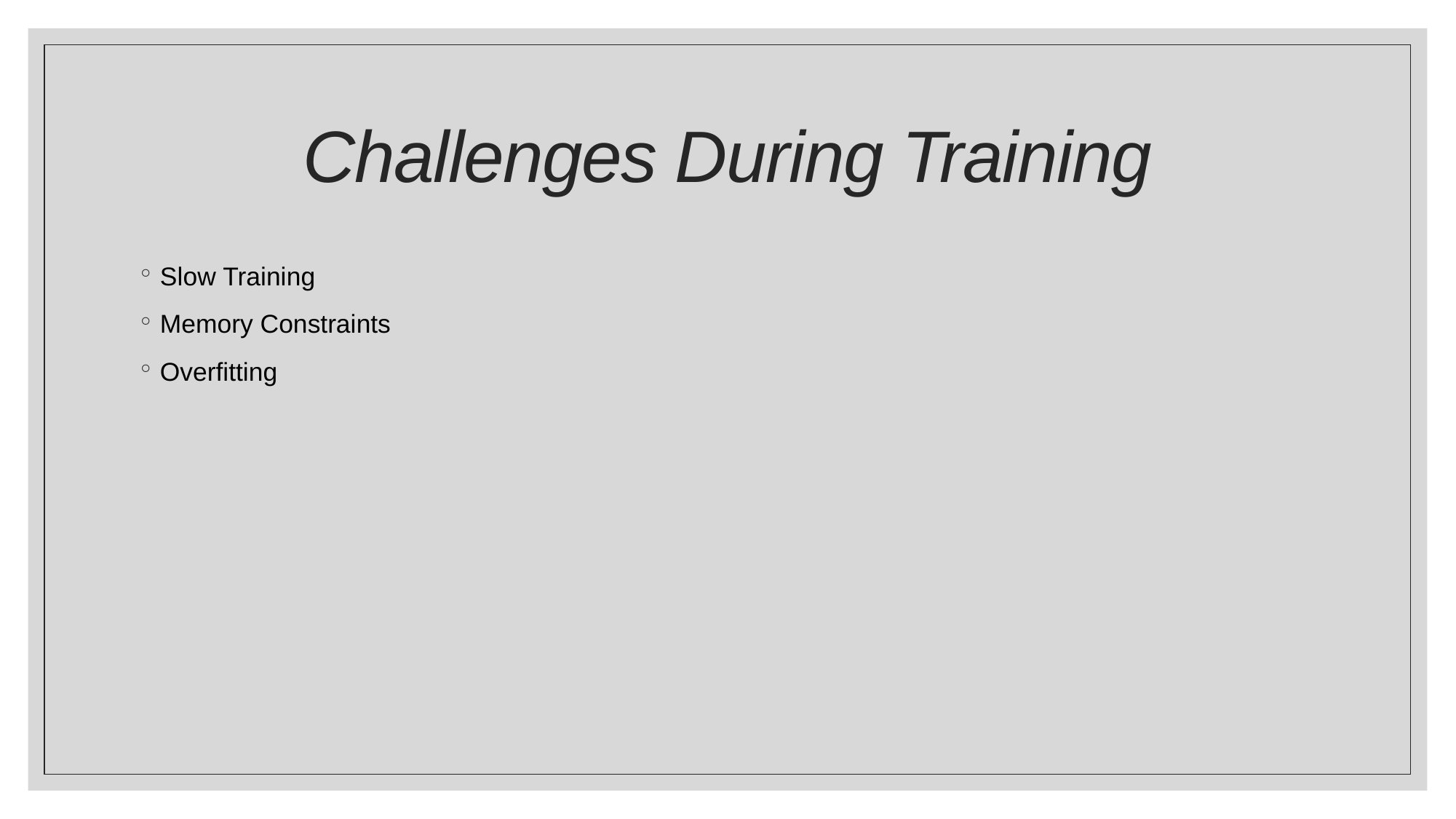

# Challenges During Training
Slow Training
Memory Constraints
Overfitting